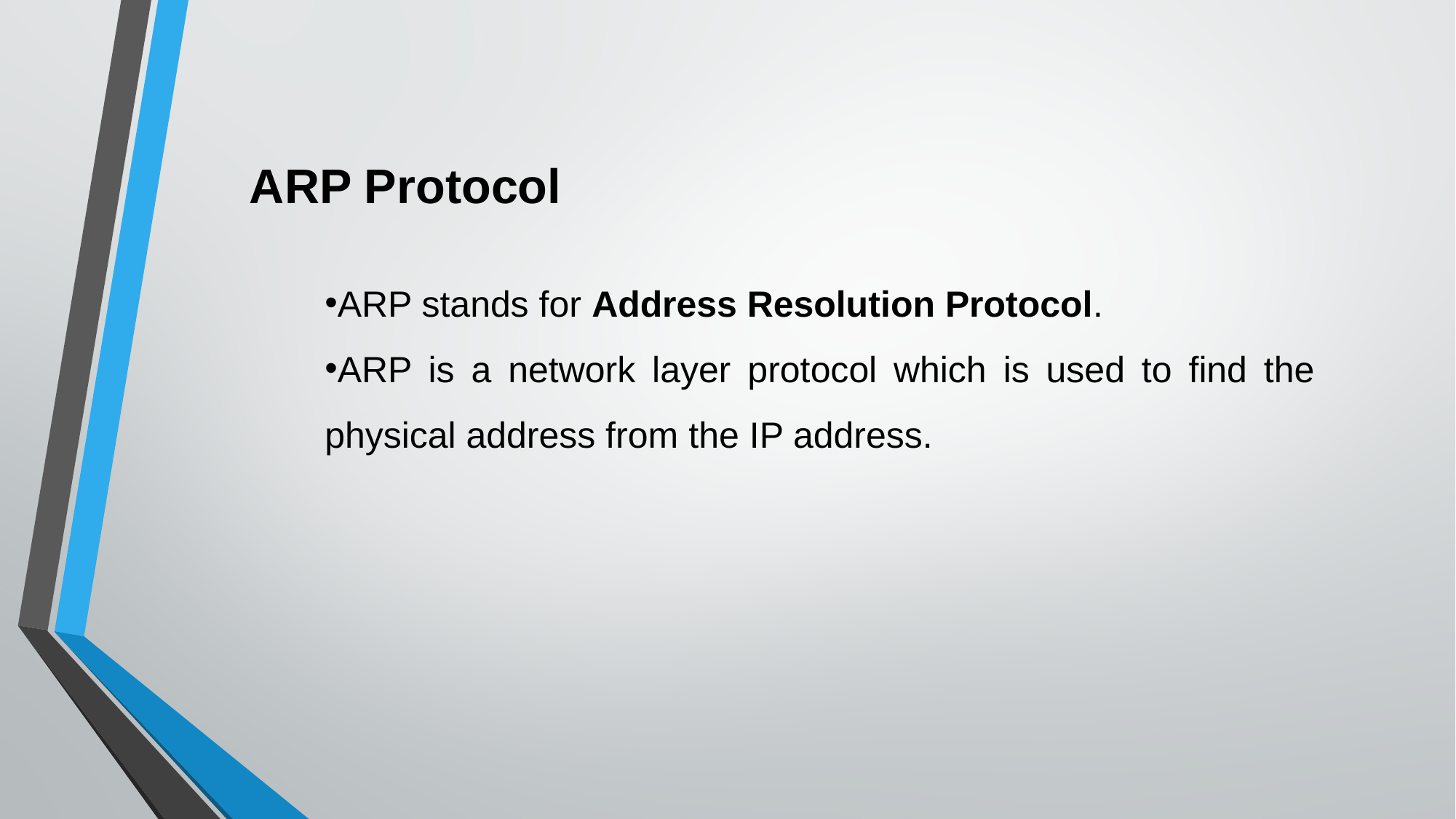

ARP Protocol
ARP stands for Address Resolution Protocol.
ARP is a network layer protocol which is used to find the physical address from the IP address.